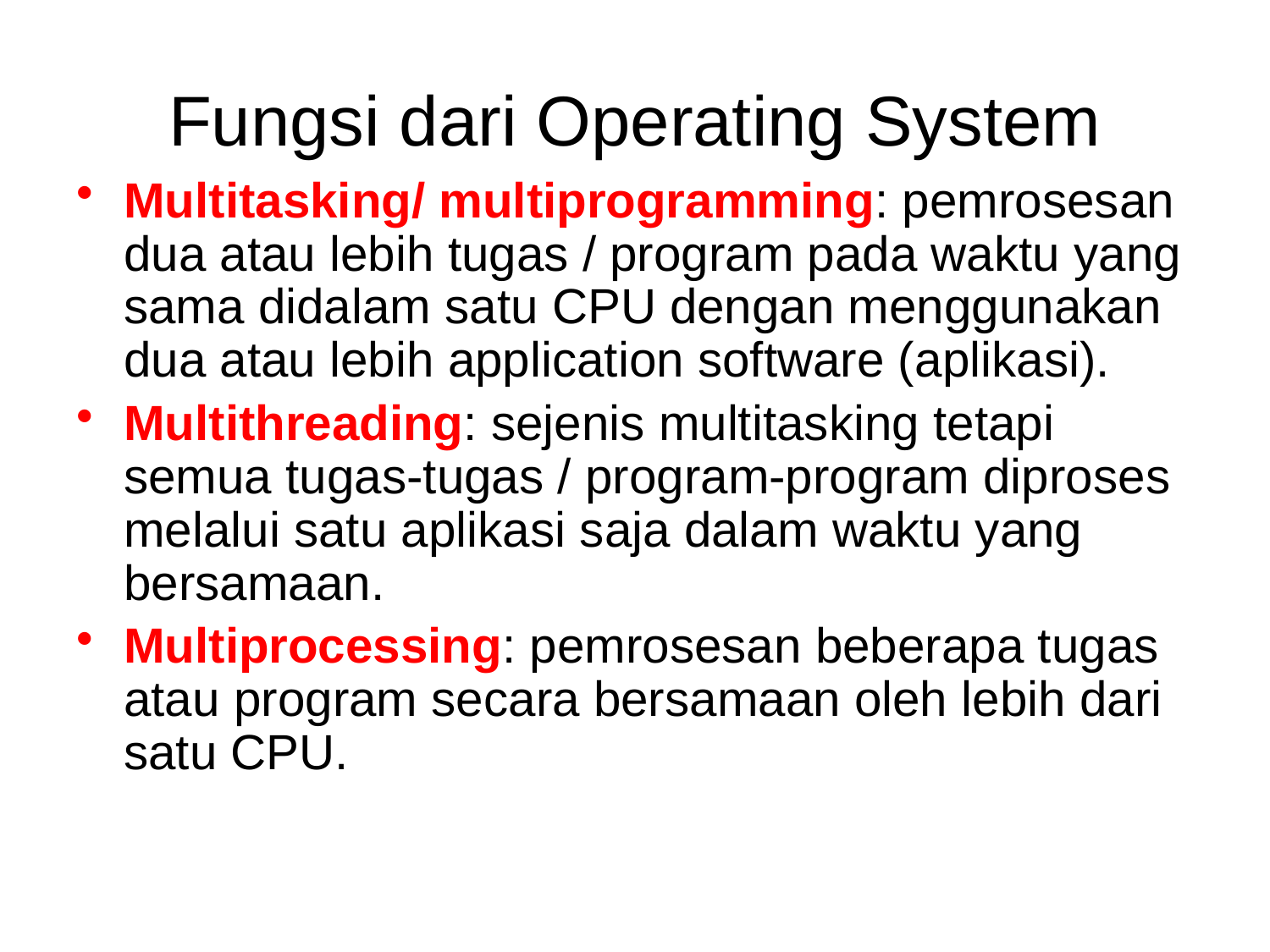

# Fungsi dari Operating System
Multitasking/ multiprogramming: pemrosesan dua atau lebih tugas / program pada waktu yang sama didalam satu CPU dengan menggunakan dua atau lebih application software (aplikasi).
Multithreading: sejenis multitasking tetapi semua tugas-tugas / program-program diproses melalui satu aplikasi saja dalam waktu yang bersamaan.
Multiprocessing: pemrosesan beberapa tugas atau program secara bersamaan oleh lebih dari satu CPU.